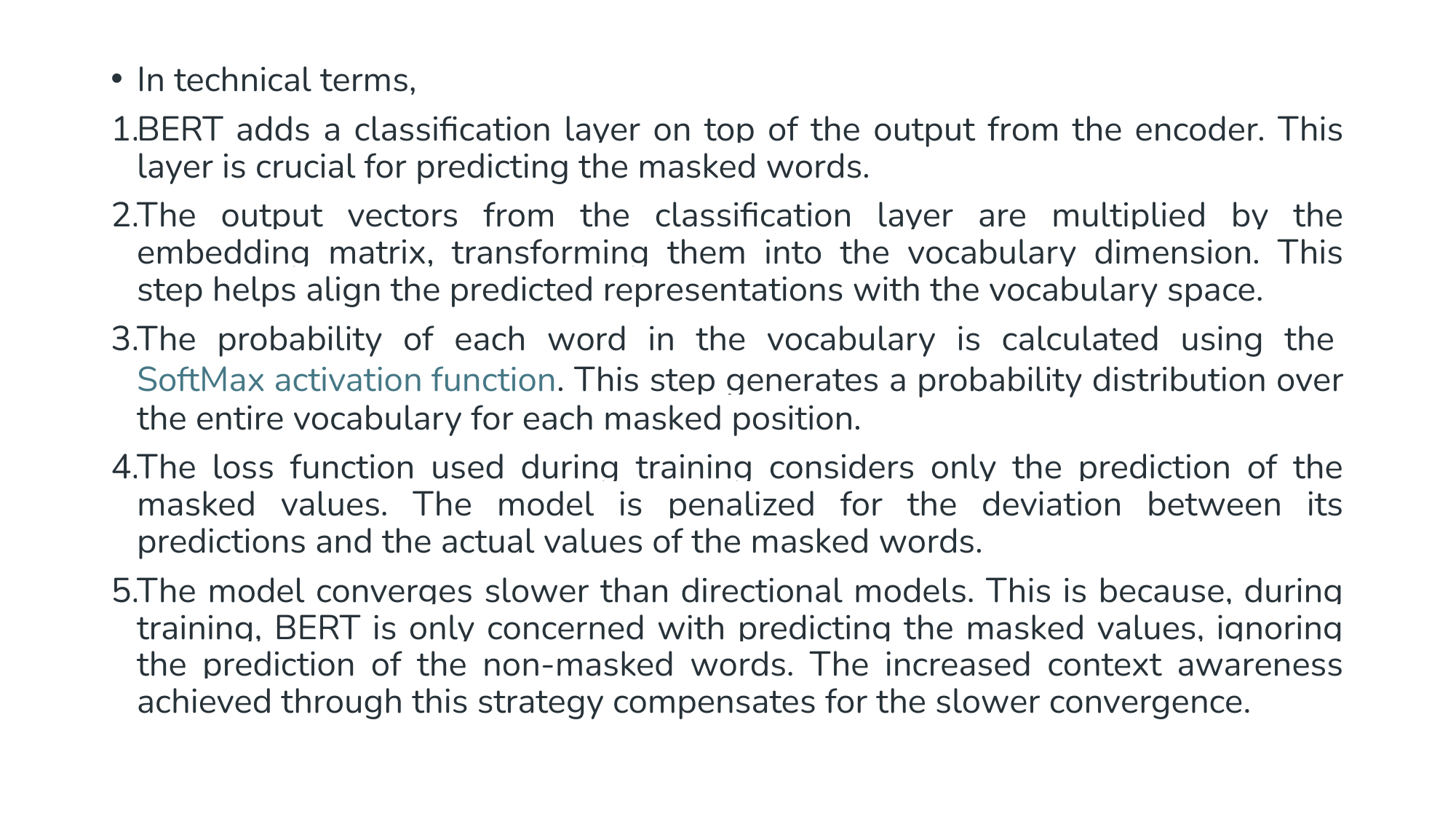

In technical terms,
BERT adds a classification layer on top of the output from the encoder. This layer is crucial for predicting the masked words.
The output vectors from the classification layer are multiplied by the embedding matrix, transforming them into the vocabulary dimension. This step helps align the predicted representations with the vocabulary space.
The probability of each word in the vocabulary is calculated using the SoftMax activation function. This step generates a probability distribution over the entire vocabulary for each masked position.
The loss function used during training considers only the prediction of the masked values. The model is penalized for the deviation between its predictions and the actual values of the masked words.
The model converges slower than directional models. This is because, during training, BERT is only concerned with predicting the masked values, ignoring the prediction of the non-masked words. The increased context awareness achieved through this strategy compensates for the slower convergence.